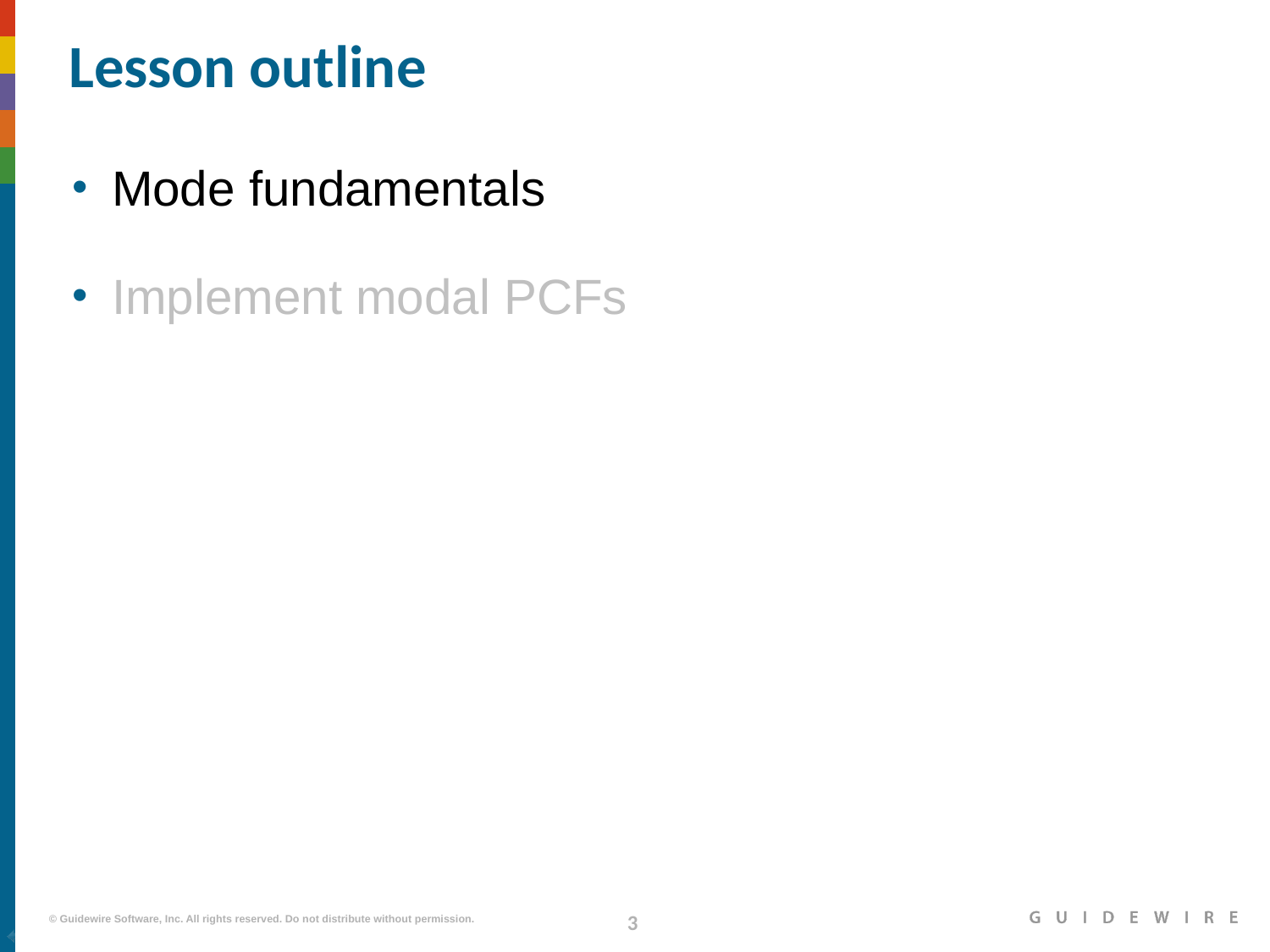

# Lesson outline
Mode fundamentals
Implement modal PCFs